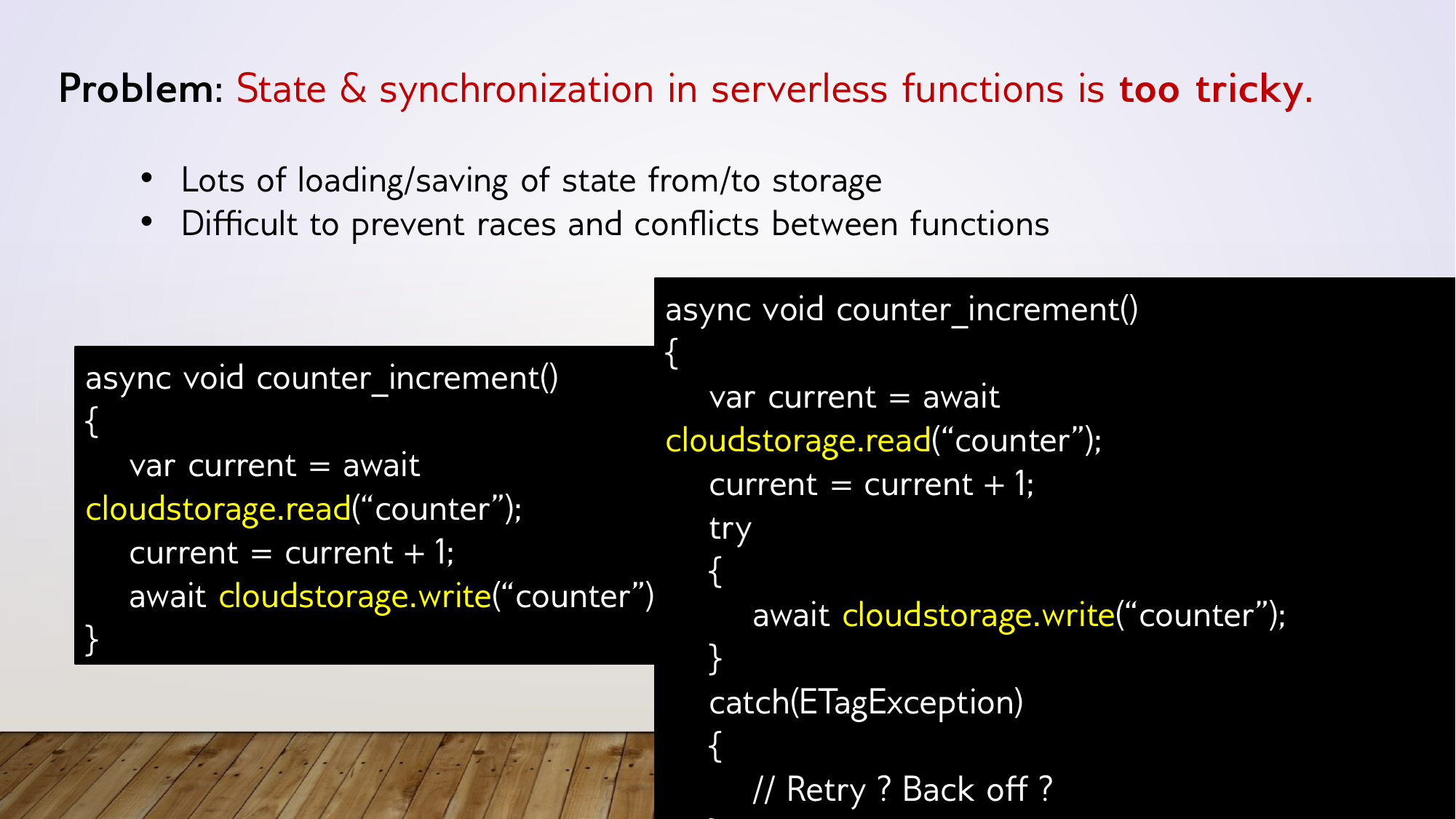

Problem: State & synchronization in serverless functions is too tricky.

Lots of loading/saving of state from/to storage
Difficult to prevent races and conflicts between functions
async void counter_increment()
{
    var current = await cloudstorage.read(“counter”);
    current = current + 1;
    try
    {
        await cloudstorage.write(“counter”);
    }
    catch(ETagException)
    {
        // Retry ? Back off ?
    }
async void counter_increment()
{
    var current = await cloudstorage.read(“counter”);
    current = current + 1;
    await cloudstorage.write(“counter”);
}